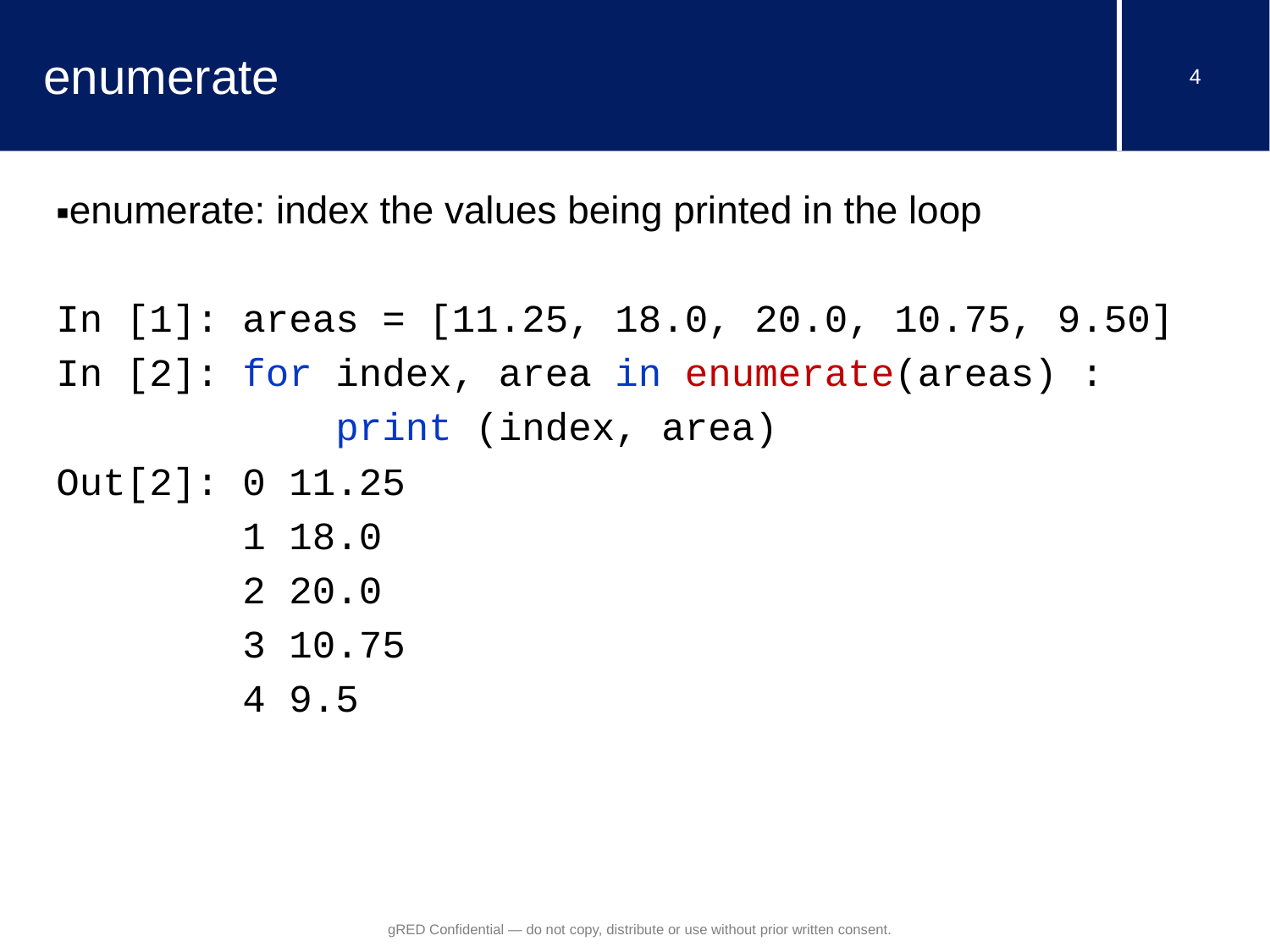

# enumerate
enumerate: index the values being printed in the loop

In [1]: areas = [11.25, 18.0, 20.0, 10.75, 9.50]
In [2]: for index, area in enumerate(areas) :
            print (index, area)
Out[2]: 0 11.25
        1 18.0
        2 20.0
        3 10.75
        4 9.5
gRED Confidential — do not copy, distribute or use without prior written consent.